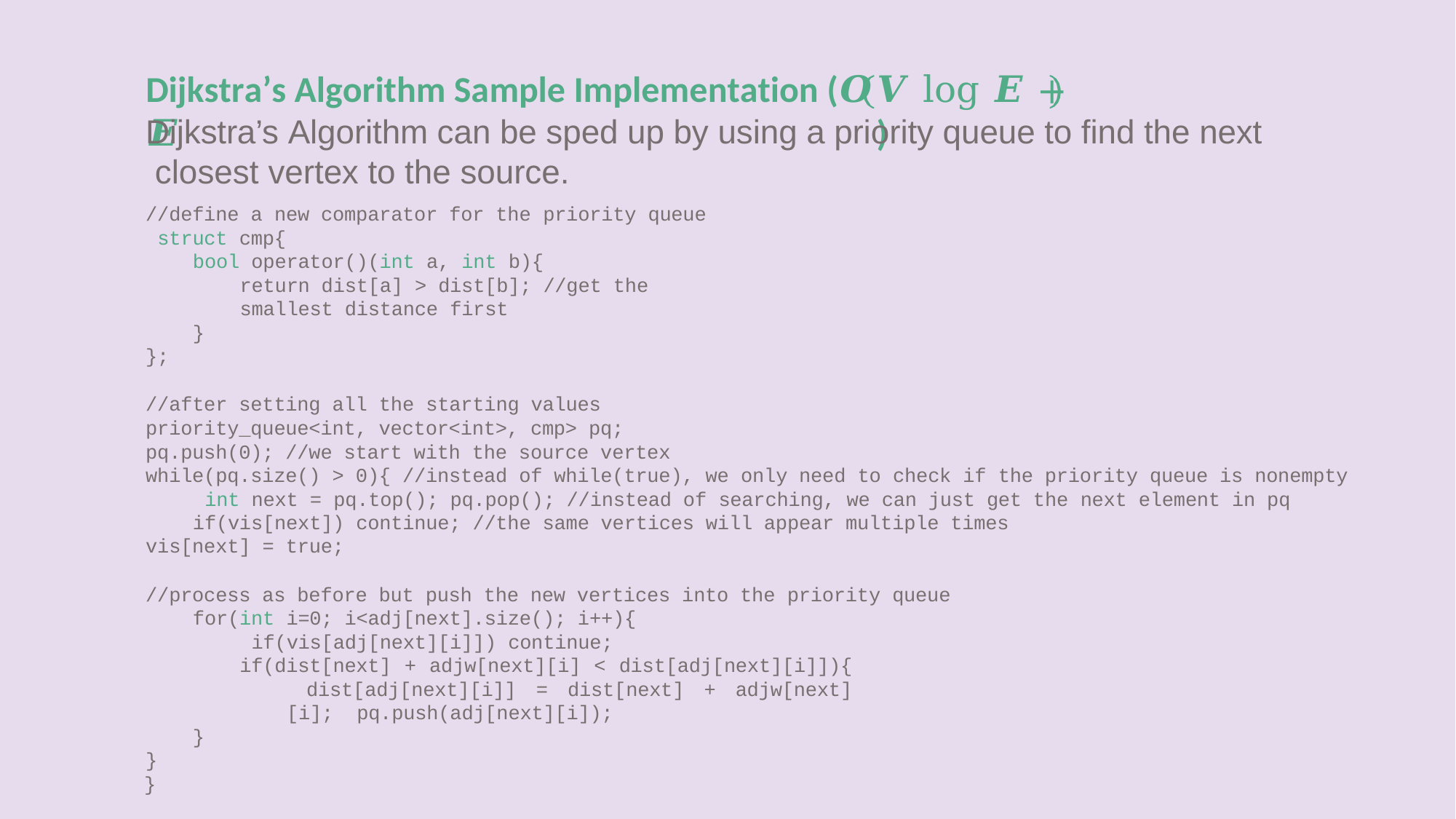

# Dijkstra’s Algorithm Sample Implementation (𝑶	𝑽 log 𝑬 + 𝑬	)

Dijkstra’s Algorithm can be sped up by using a priority queue to find the next  closest vertex to the source.
//define a new comparator for the priority queue  struct cmp{
bool operator()(int a, int b){
return dist[a] > dist[b]; //get the smallest distance first
}
};

//after setting all the starting values  priority_queue<int, vector<int>, cmp> pq;  pq.push(0); //we start with the source vertex
while(pq.size() > 0){ //instead of while(true), we only need to check if the priority queue is nonempty  int next = pq.top(); pq.pop(); //instead of searching, we can just get the next element in pq  if(vis[next]) continue; //the same vertices will appear multiple times
vis[next] = true;

//process as before but push the new vertices into the priority queue
for(int i=0; i<adj[next].size(); i++){  if(vis[adj[next][i]]) continue;
if(dist[next] + adjw[next][i] < dist[adj[next][i]]){  dist[adj[next][i]] = dist[next] + adjw[next][i];  pq.push(adj[next][i]);
}
}
}